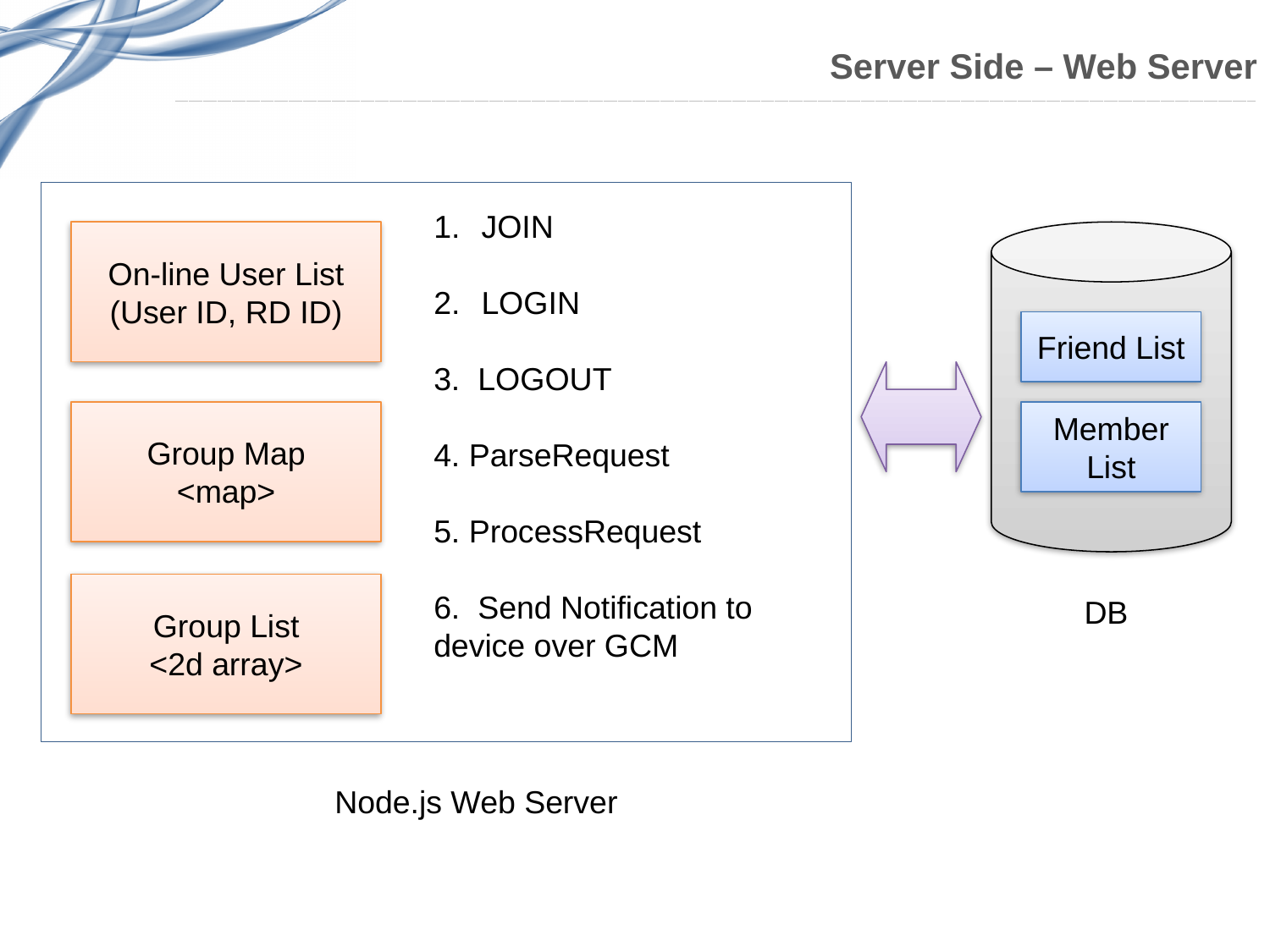

# Server Side – Web Server

JOIN

LOGIN

3.  LOGOUT

4. ParseRequest

5. ProcessRequest

6.  Send Notification to device over GCM

On-line User List
(User ID, RD ID)

Friend List

Group Map
<map>
Member List
Group List
<2d array>
DB
Node.js Web Server